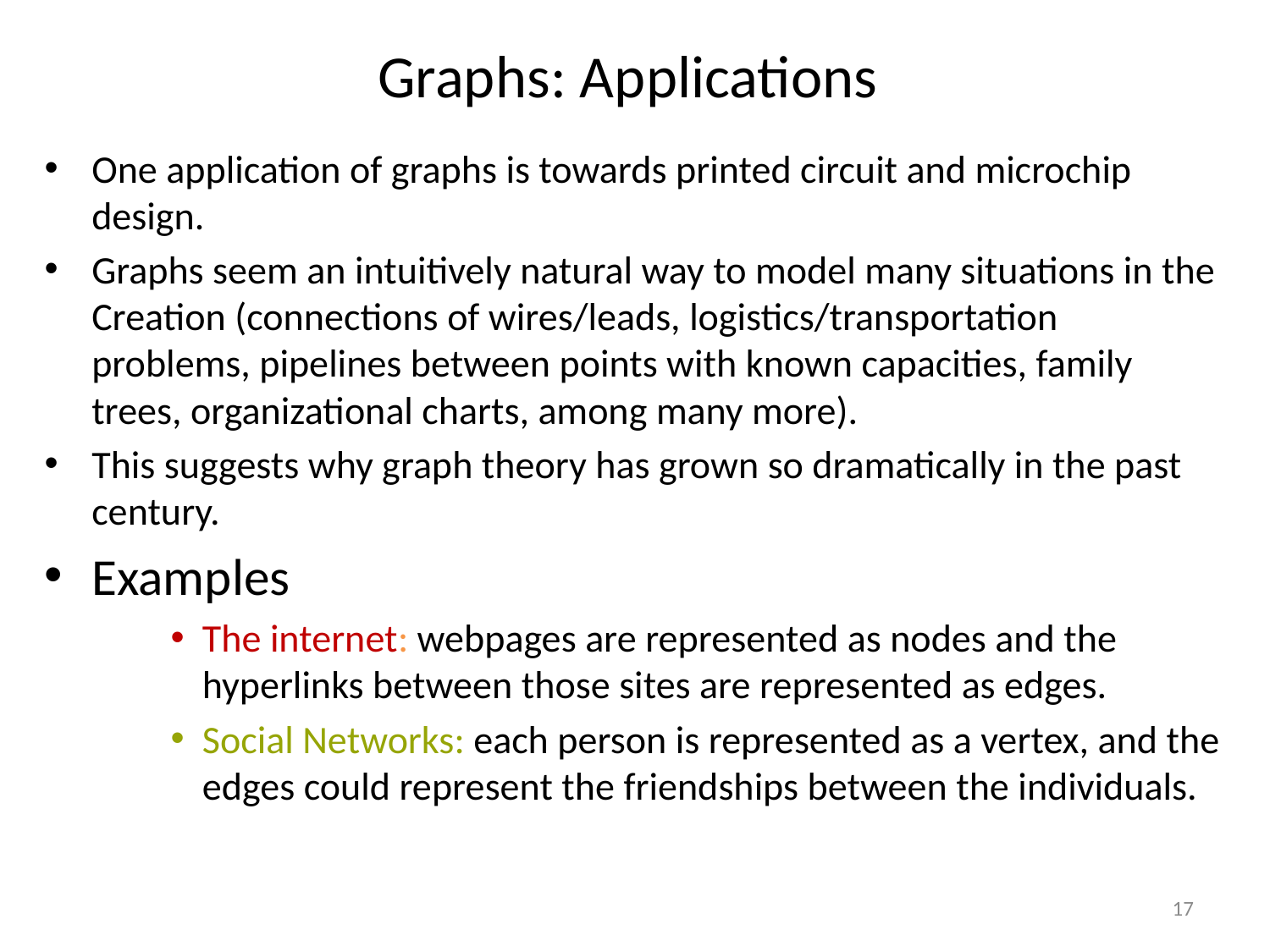

# Graphs: Applications
One application of graphs is towards printed circuit and microchip design.
Graphs seem an intuitively natural way to model many situations in the Creation (connections of wires/leads, logistics/transportation problems, pipelines between points with known capacities, family trees, organizational charts, among many more).
This suggests why graph theory has grown so dramatically in the past century.
Examples
The internet: webpages are represented as nodes and the hyperlinks between those sites are represented as edges.
Social Networks: each person is represented as a vertex, and the edges could represent the friendships between the individuals.

17